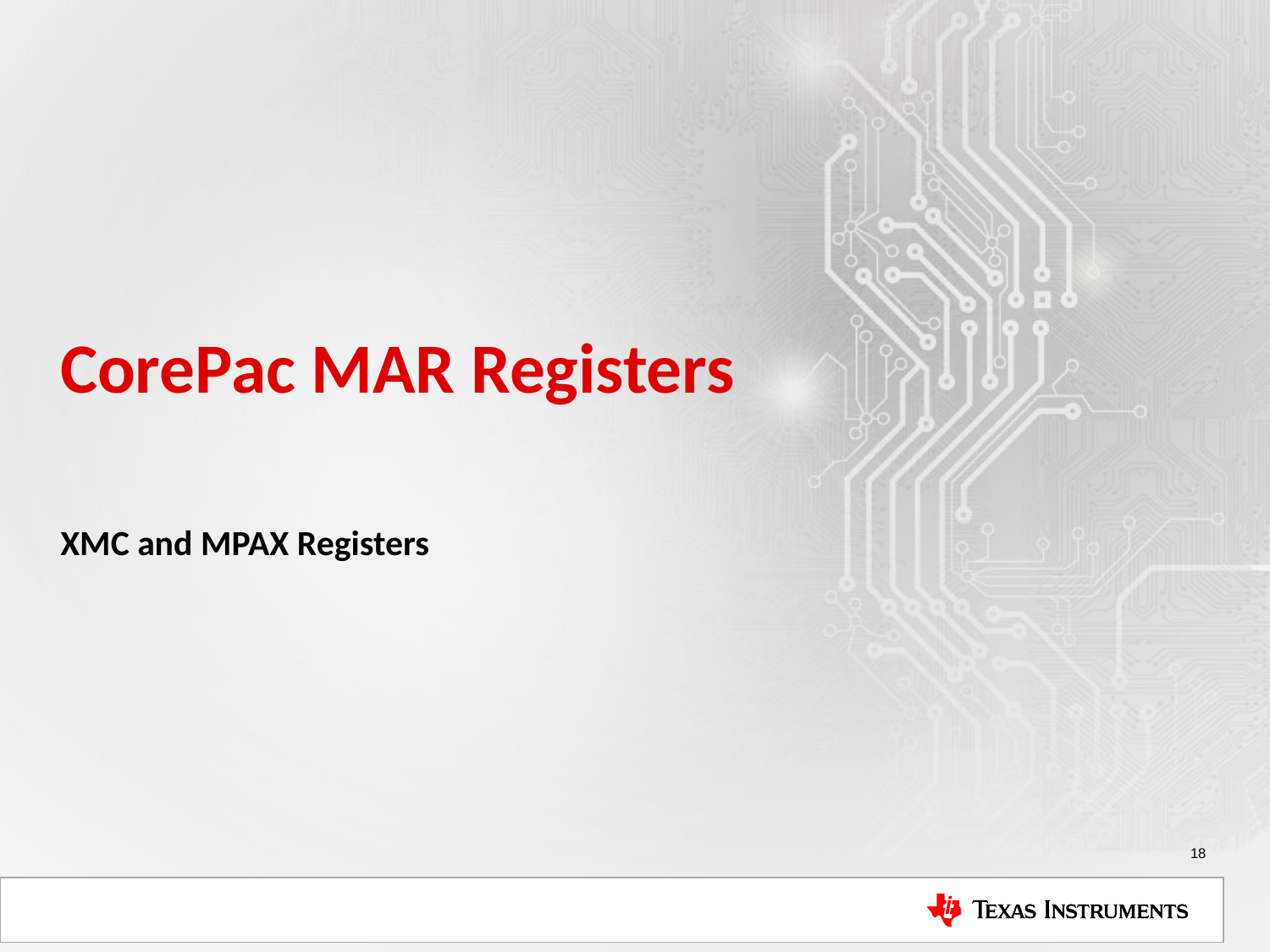

# CorePac MAR Registers
XMC and MPAX Registers
18